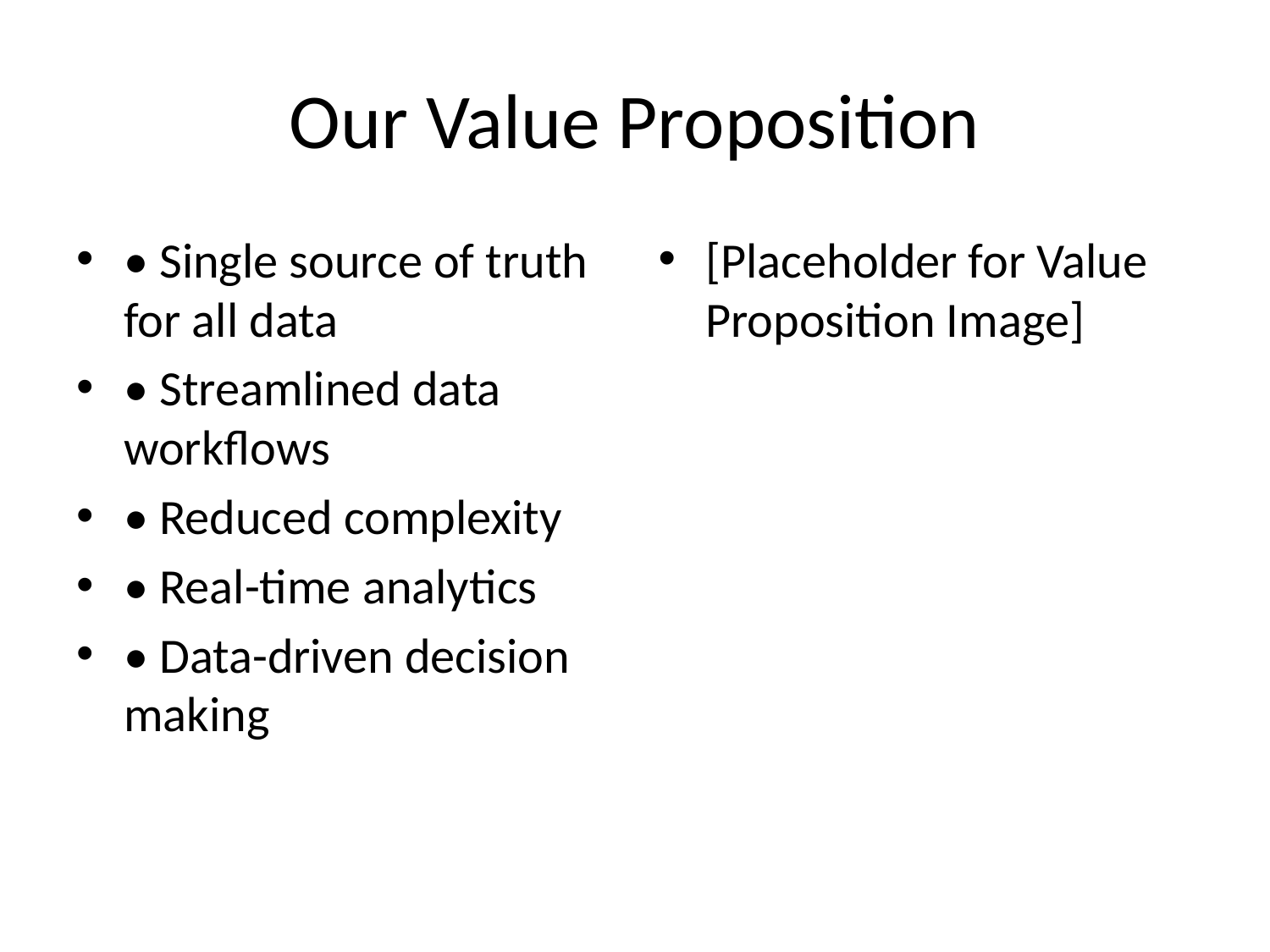

# Our Value Proposition
• Single source of truth for all data
• Streamlined data workflows
• Reduced complexity
• Real-time analytics
• Data-driven decision making
[Placeholder for Value Proposition Image]